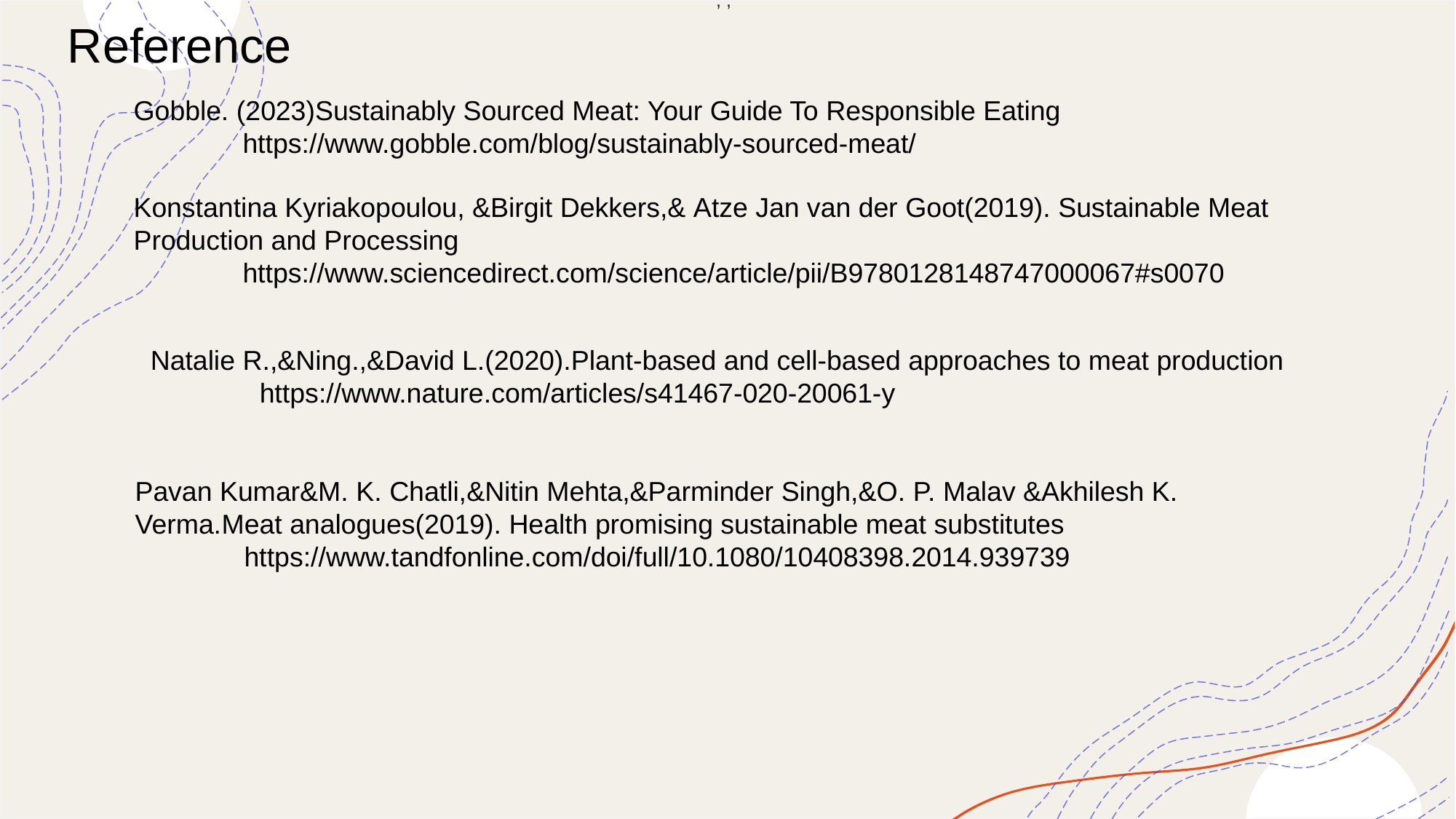

, ,
Reference
Gobble. (2023)Sustainably Sourced Meat: Your Guide To Responsible Eating
	https://www.gobble.com/blog/sustainably-sourced-meat/
Konstantina Kyriakopoulou, &Birgit Dekkers,& Atze Jan van der Goot(2019). Sustainable Meat Production and Processing
	https://www.sciencedirect.com/science/article/pii/B9780128148747000067#s0070

Natalie R.,&Ning.,&David L.(2020).Plant-based and cell-based approaches to meat production
	https://www.nature.com/articles/s41467-020-20061-y

Pavan Kumar&M. K. Chatli,&Nitin Mehta,&Parminder Singh,&O. P. Malav &Akhilesh K. Verma.Meat analogues(2019). Health promising sustainable meat substitutes
	https://www.tandfonline.com/doi/full/10.1080/10408398.2014.939739